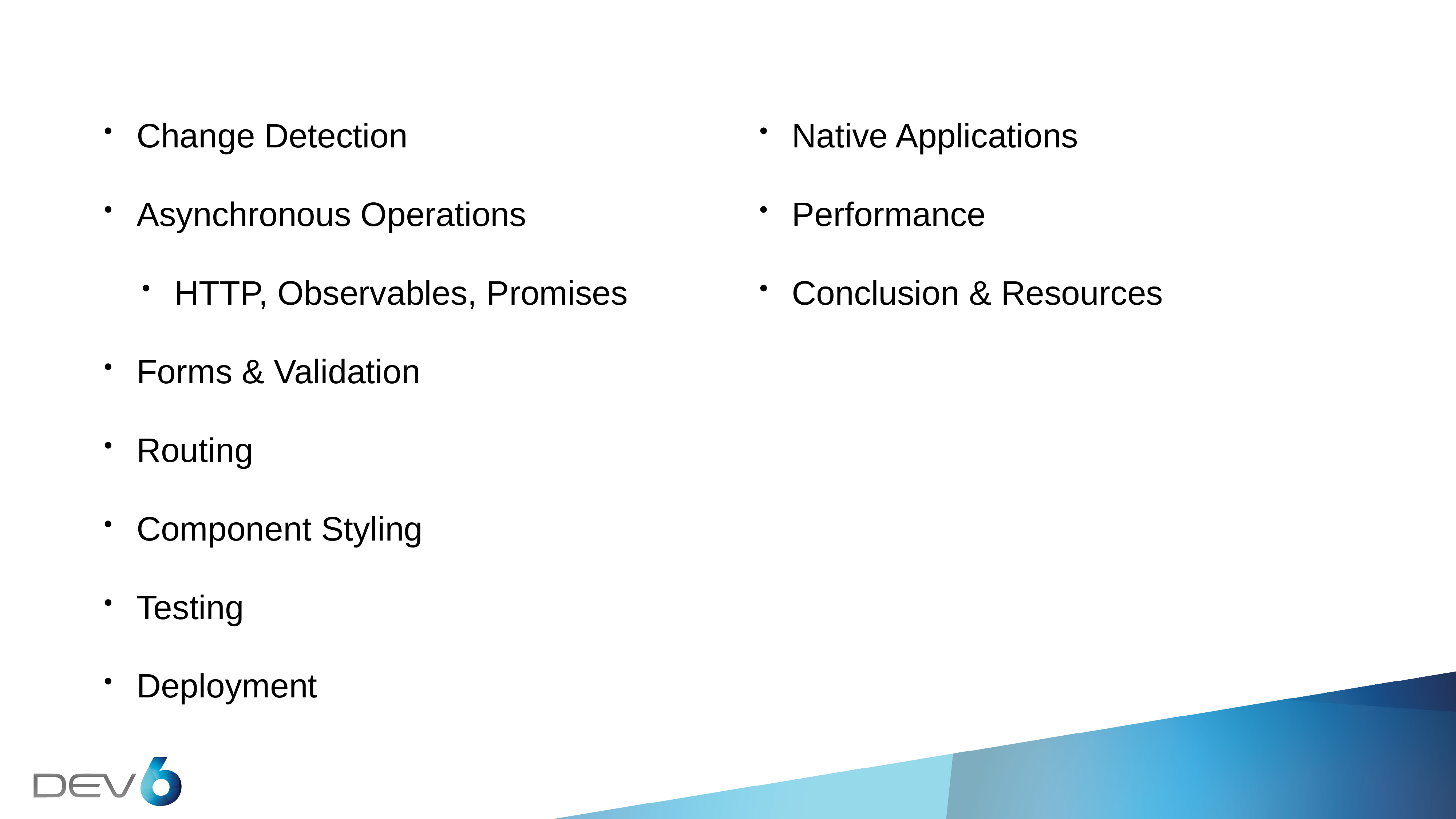

Change Detection
Asynchronous Operations
HTTP, Observables, Promises
Forms & Validation
Routing
Component Styling
Testing
Deployment
Native Applications
Performance
Conclusion & Resources